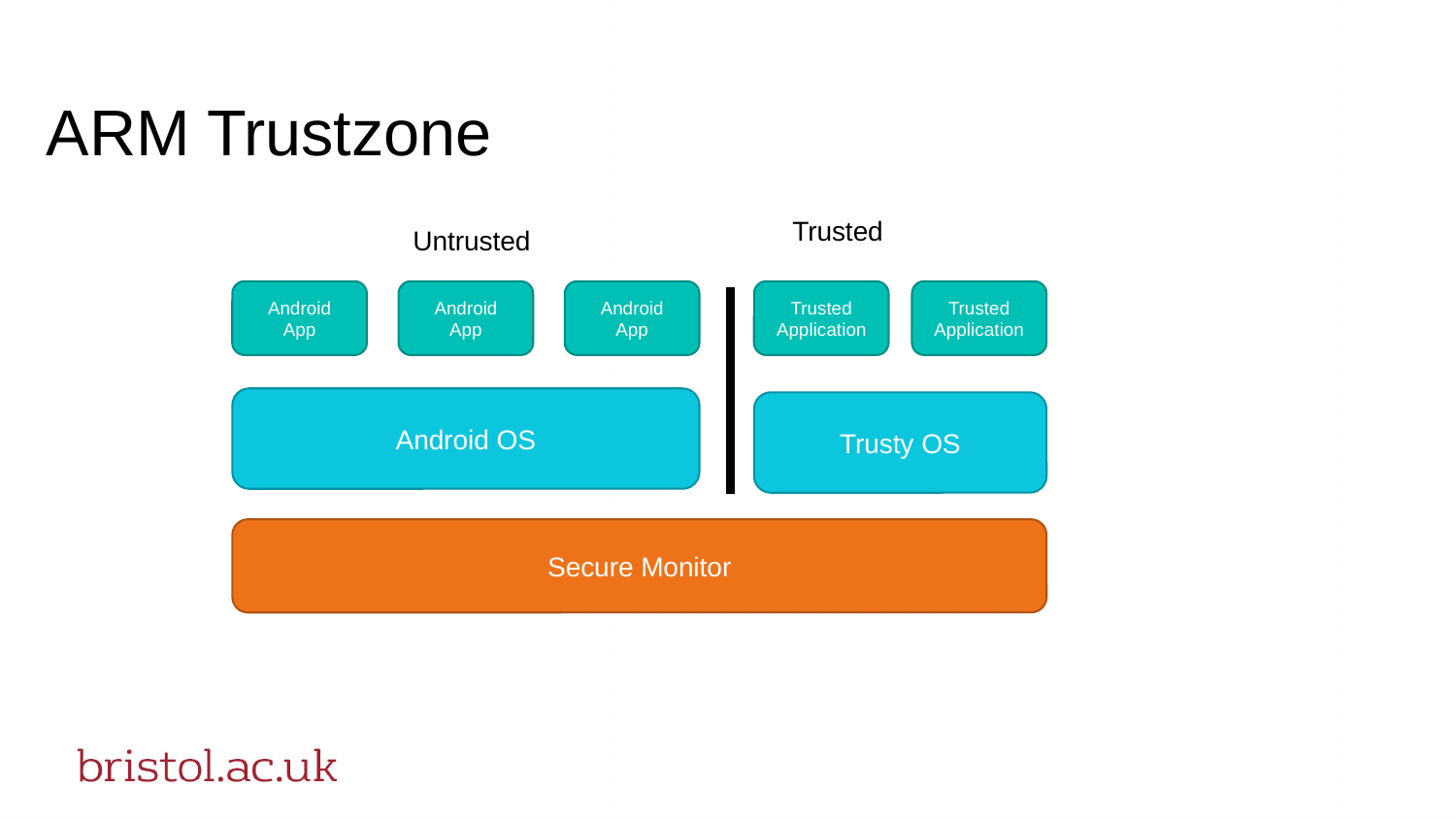

# ARM Trustzone
Trusted
Untrusted
Trusted Application
Android App
Trusted Application
Android App
Android App

Android OS
Trusty OS
Secure Monitor